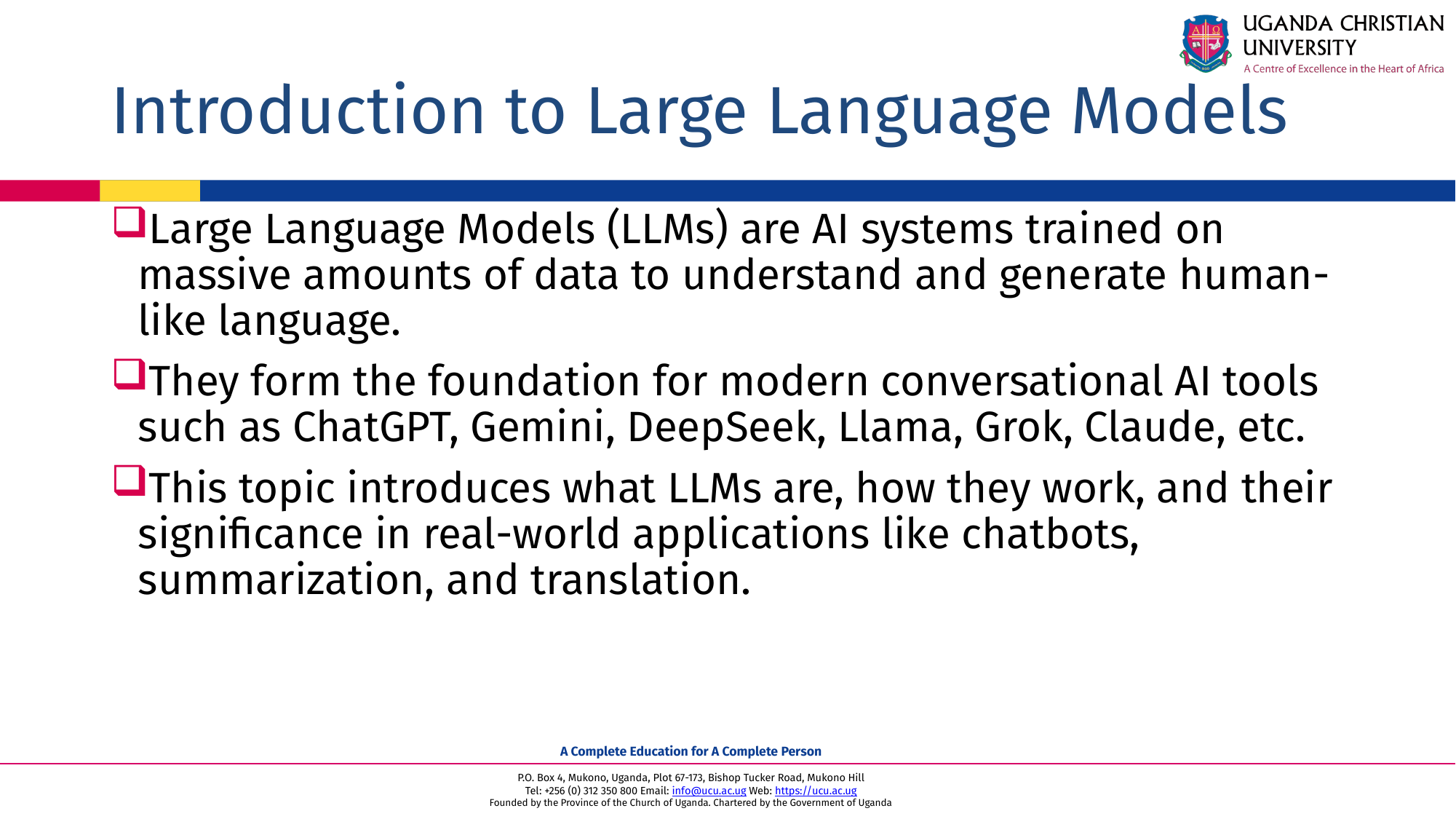

# Introduction to Large Language Models
Large Language Models (LLMs) are AI systems trained on massive amounts of data to understand and generate human-like language.
They form the foundation for modern conversational AI tools such as ChatGPT, Gemini, DeepSeek, Llama, Grok, Claude, etc.
This topic introduces what LLMs are, how they work, and their significance in real-world applications like chatbots, summarization, and translation.